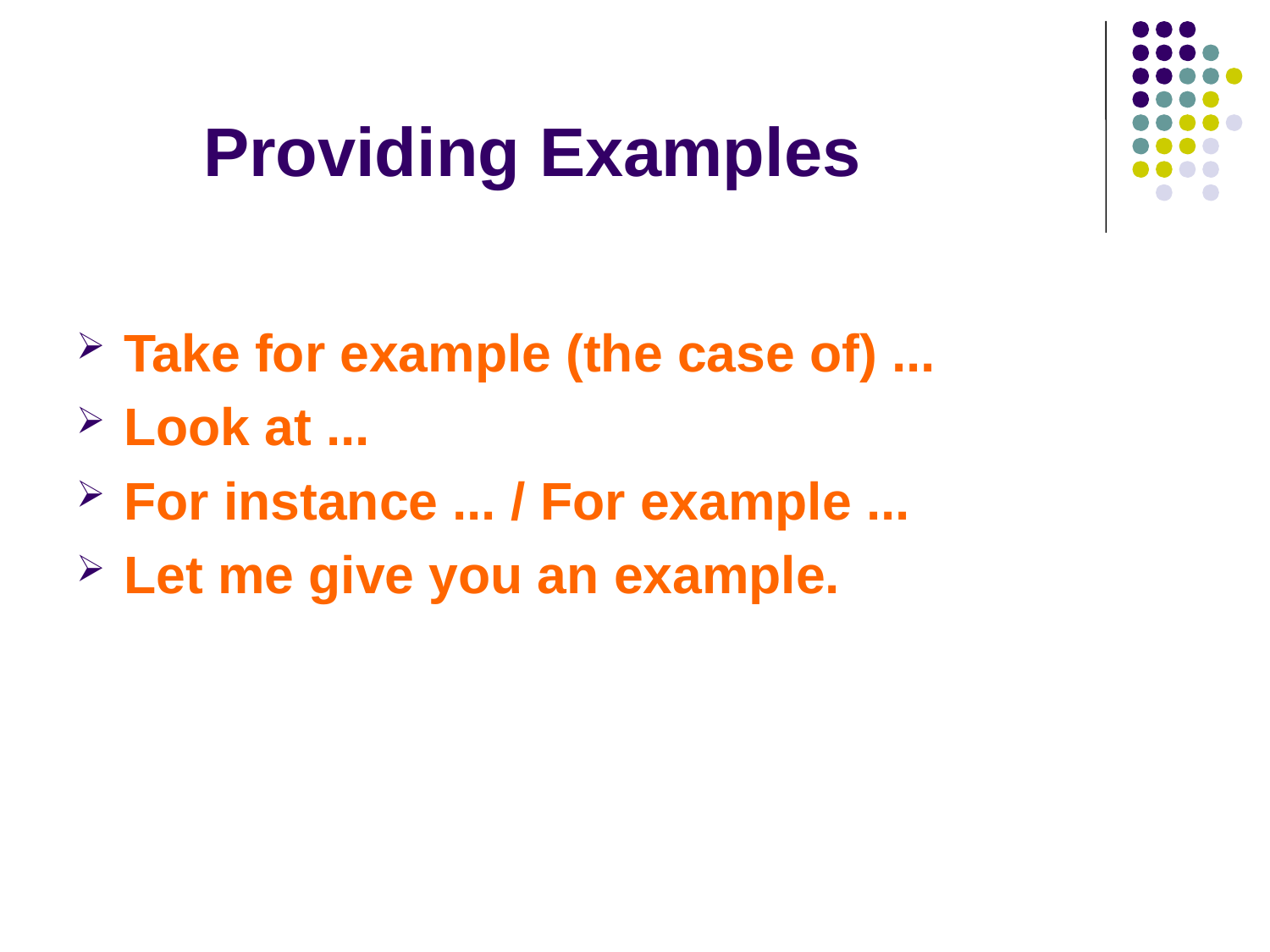

# Providing Examples

Take for example (the case of) ...
Look at ...
For instance ... / For example ...
Let me give you an example.